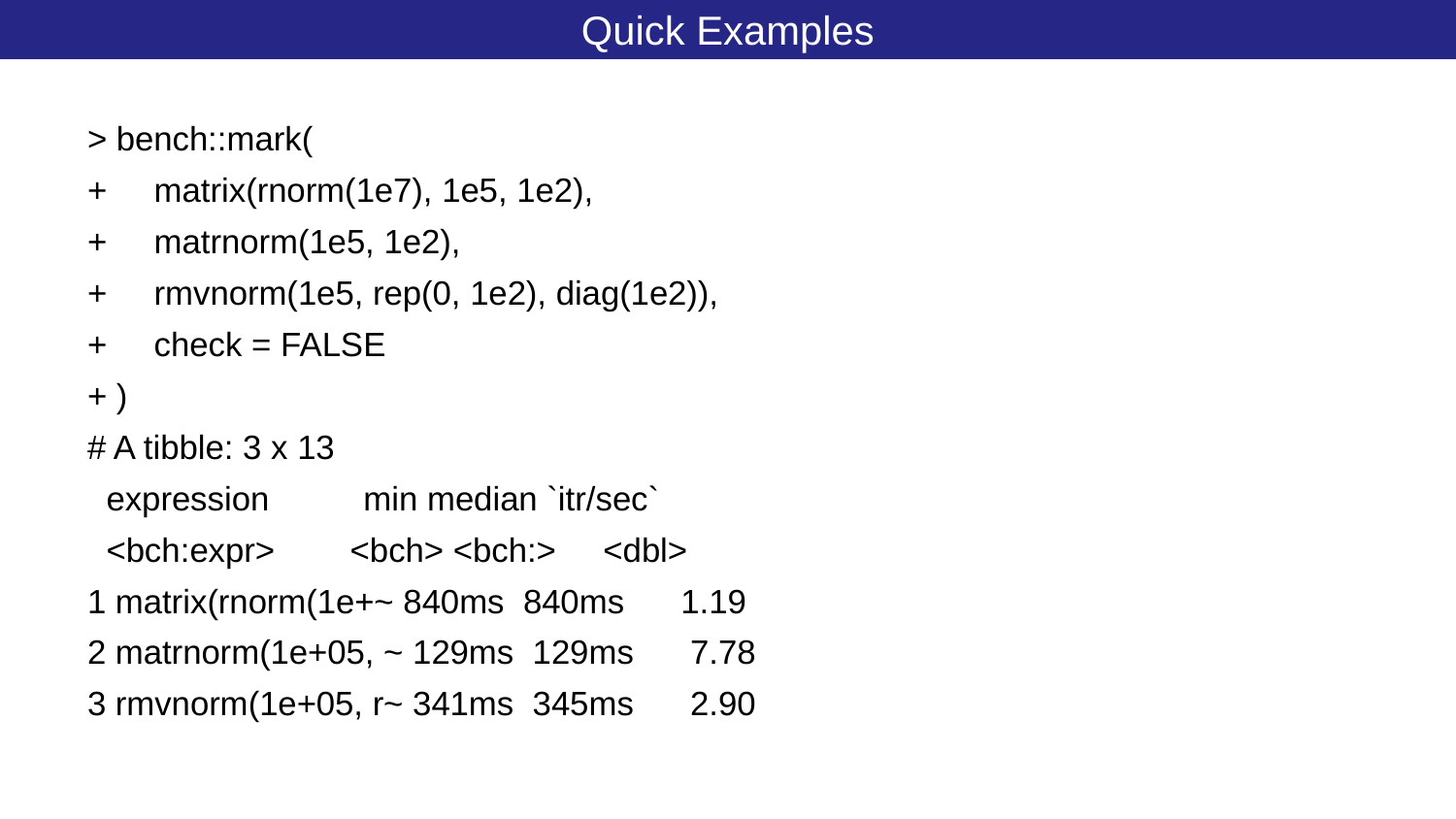

# Quick Examples
14
> bench::mark(
+     matrix(rnorm(1e7), 1e5, 1e2),
+     matrnorm(1e5, 1e2),
+     rmvnorm(1e5, rep(0, 1e2), diag(1e2)),
+     check = FALSE
+ )
# A tibble: 3 x 13
  expression          min median `itr/sec`
  <bch:expr>        <bch> <bch:>     <dbl>
1 matrix(rnorm(1e+~ 840ms  840ms      1.19
2 matrnorm(1e+05, ~ 129ms  129ms      7.78
3 rmvnorm(1e+05, r~ 341ms  345ms      2.90